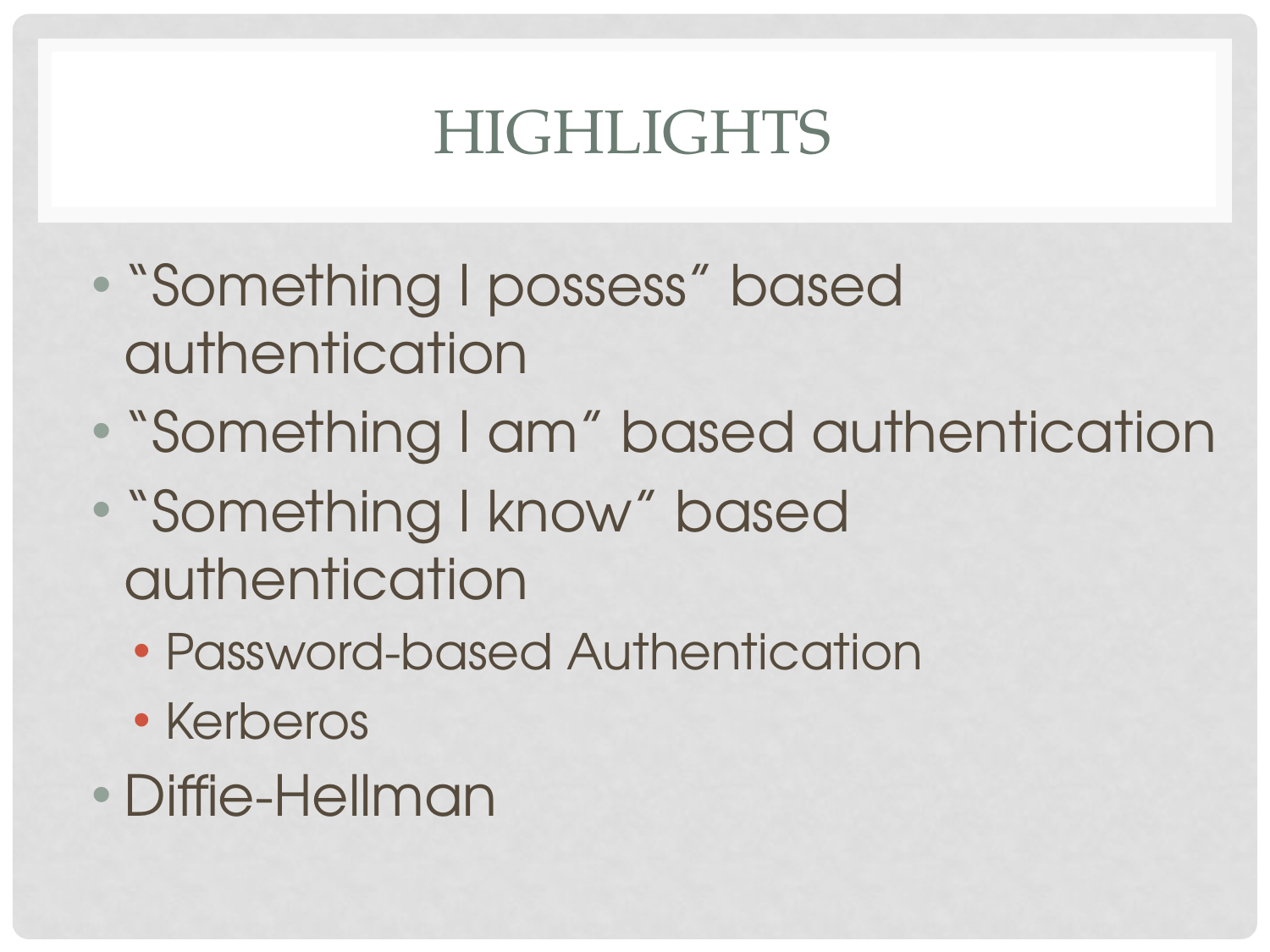

# HIGHLIGHTS
“Something I possess” based authentication
“Something I am” based authentication
“Something I know” based authentication
Password-based Authentication
Kerberos
Diffie-Hellman